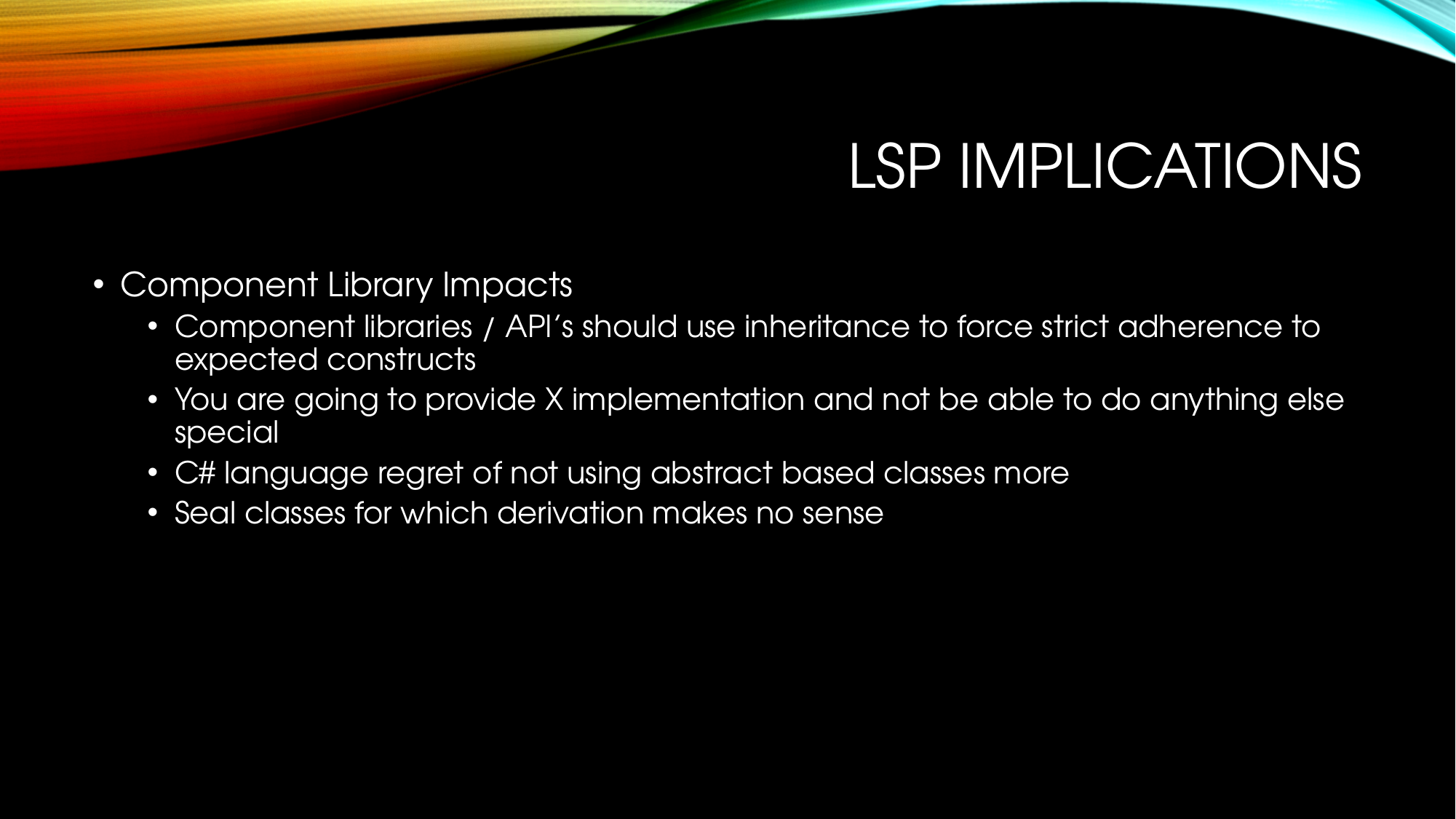

# LSP implications
Component Library Impacts
Component libraries / API’s should use inheritance to force strict adherence to expected constructs
You are going to provide X implementation and not be able to do anything else special
C# language regret of not using abstract based classes more
Seal classes for which derivation makes no sense